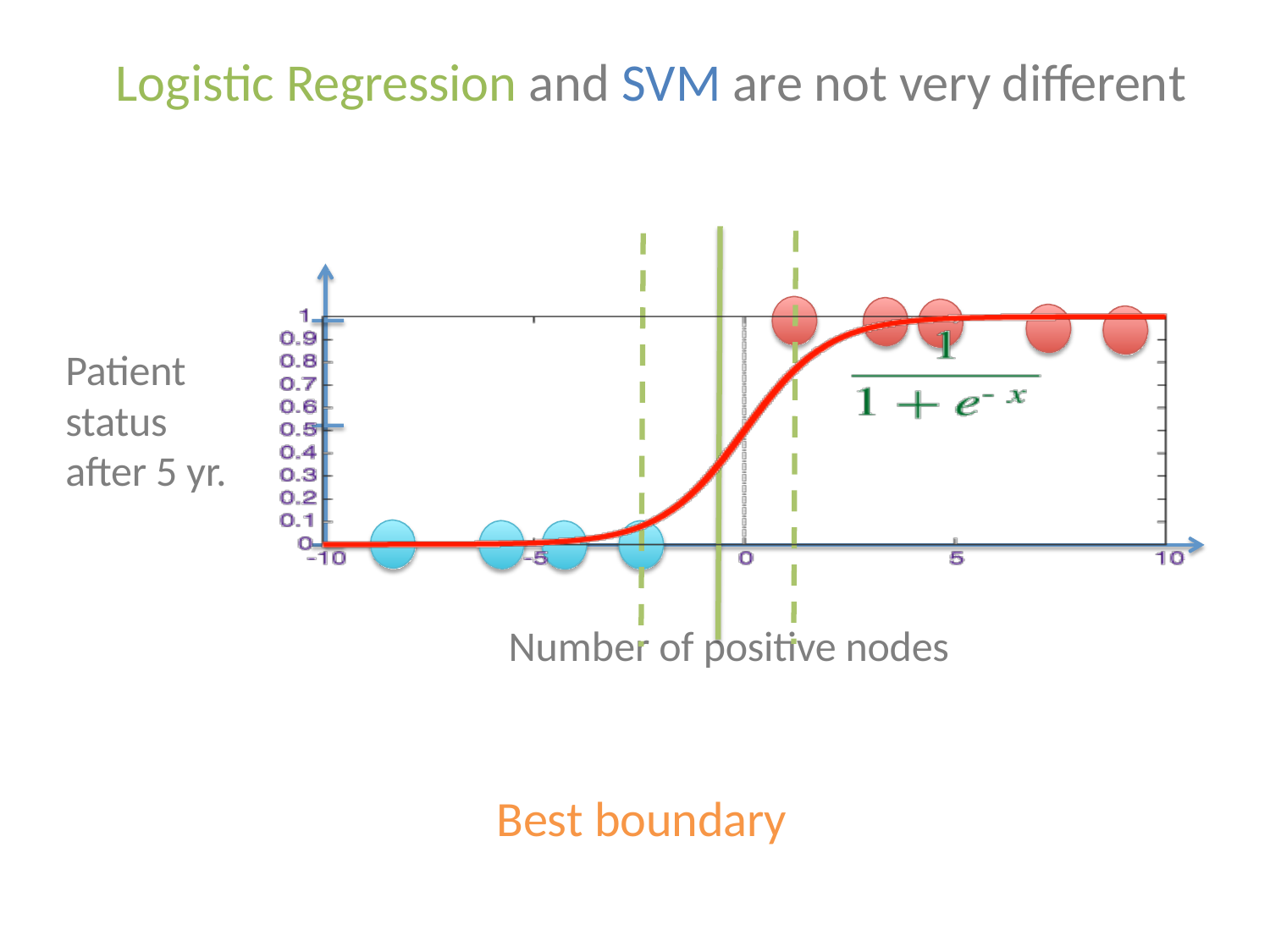

# Logistic Regression and SVM are not very diﬀerent

Patient status after 5 yr.

Number of positive nodes

Best boundary